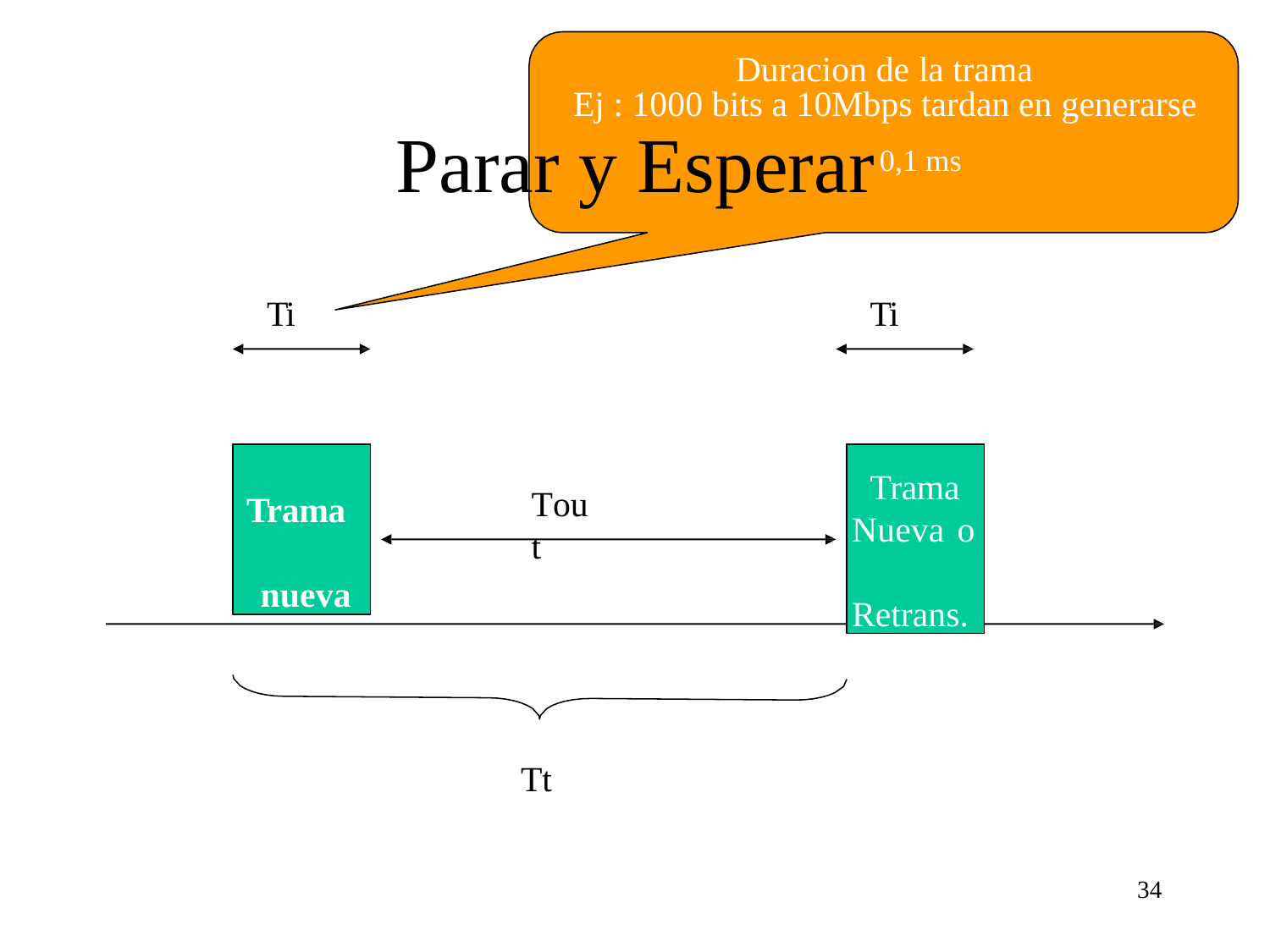

# Duracion de la trama
Ej : 1000 bits a 10Mbps tardan en generarse
Parar y Esperar0,1 ms
Ti
Ti

Trama  nueva
Trama  Nueva o  Retrans.
Tout

Tt
34